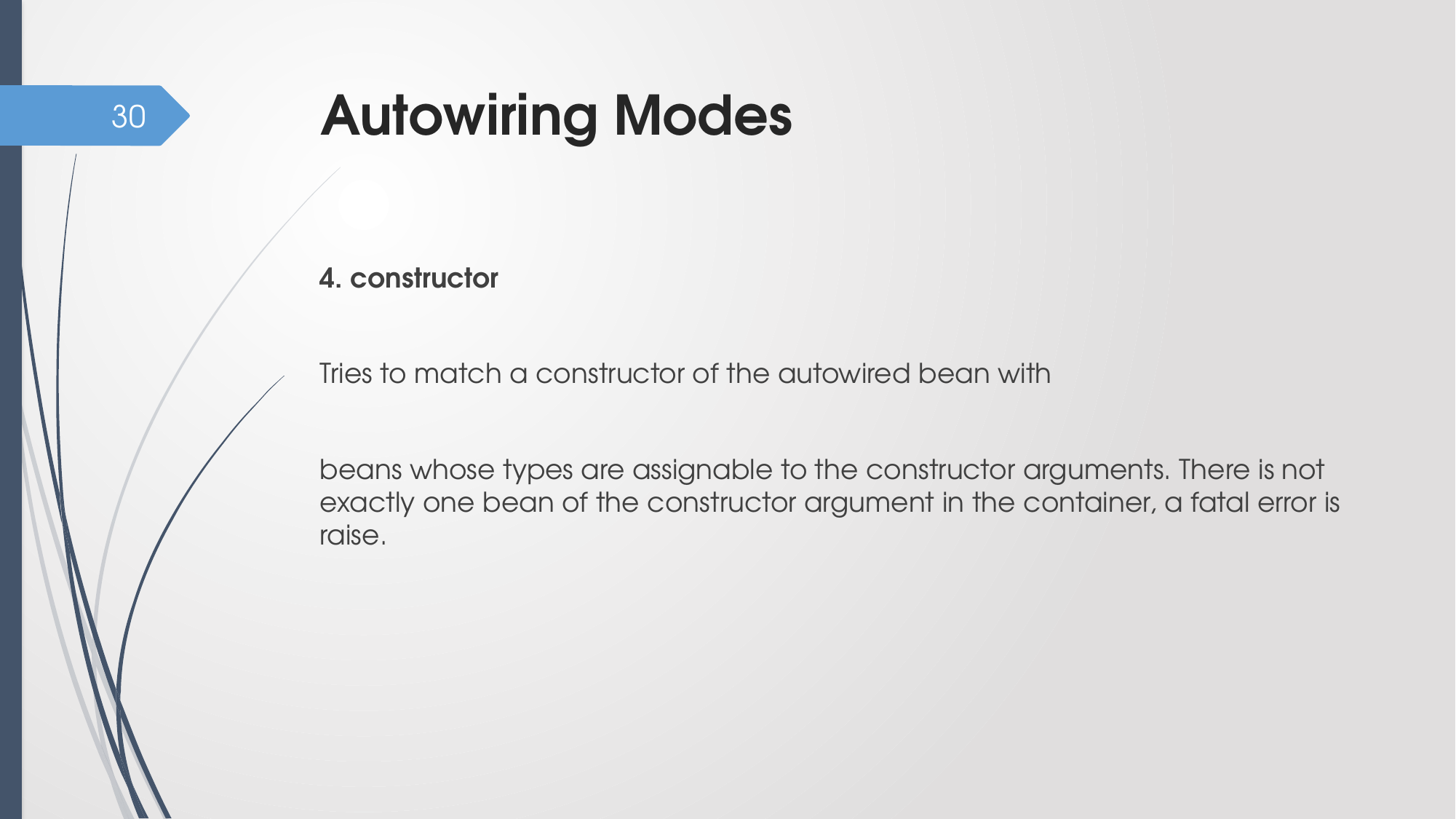

# Autowiring Modes
30
4. constructor

Tries to match a constructor of the autowired bean with

beans whose types are assignable to the constructor arguments. There is not exactly one bean of the constructor argument in the container, a fatal error is raise.